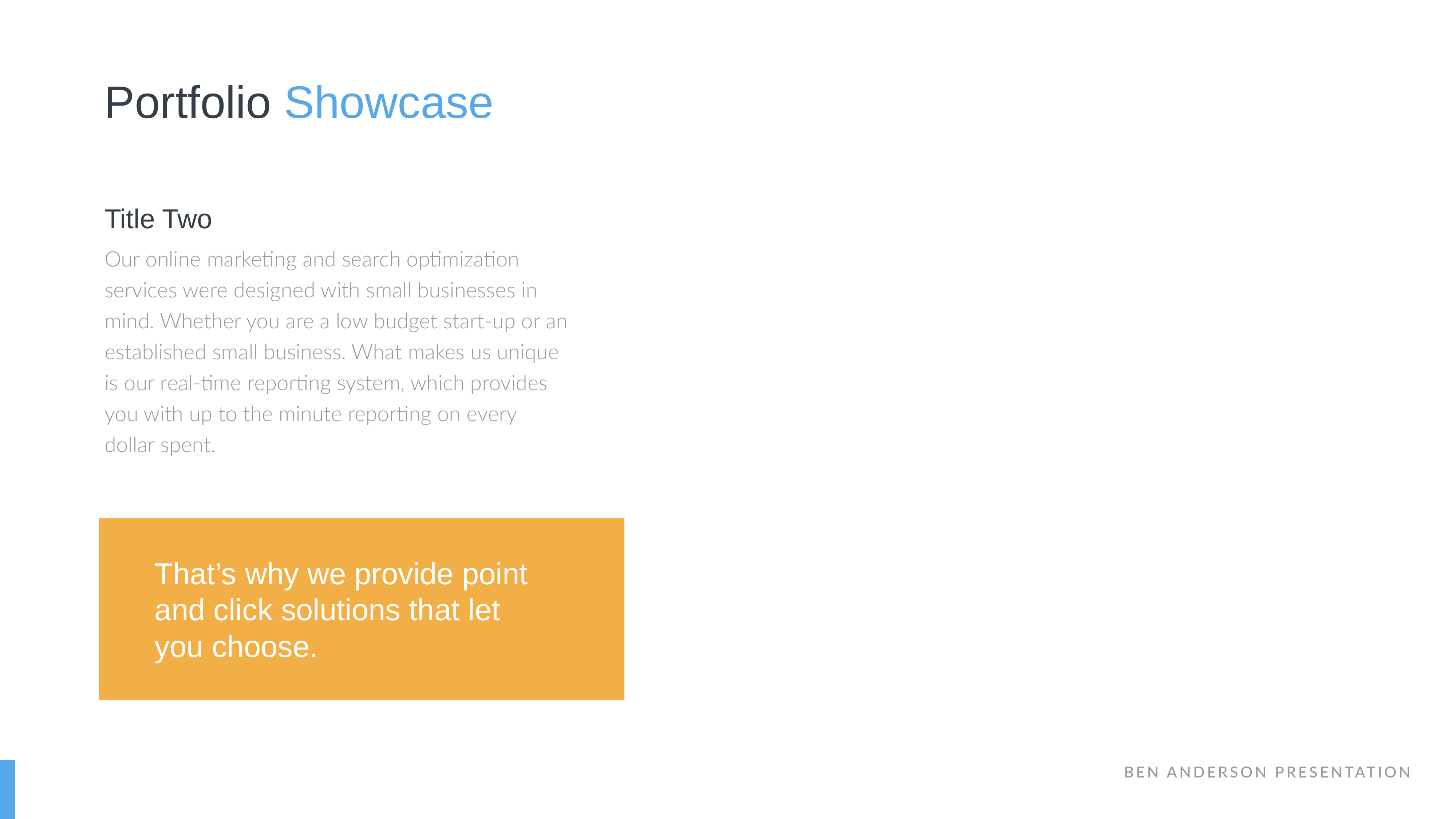

Portfolio Showcase
Title Two
Our online marketing and search optimization services were designed with small businesses in mind. Whether you are a low budget start-up or an established small business. What makes us unique is our real-time reporting system, which provides you with up to the minute reporting on every dollar spent.

That’s why we provide point and click solutions that let you choose.

BEN ANDERSON PRESENTATION